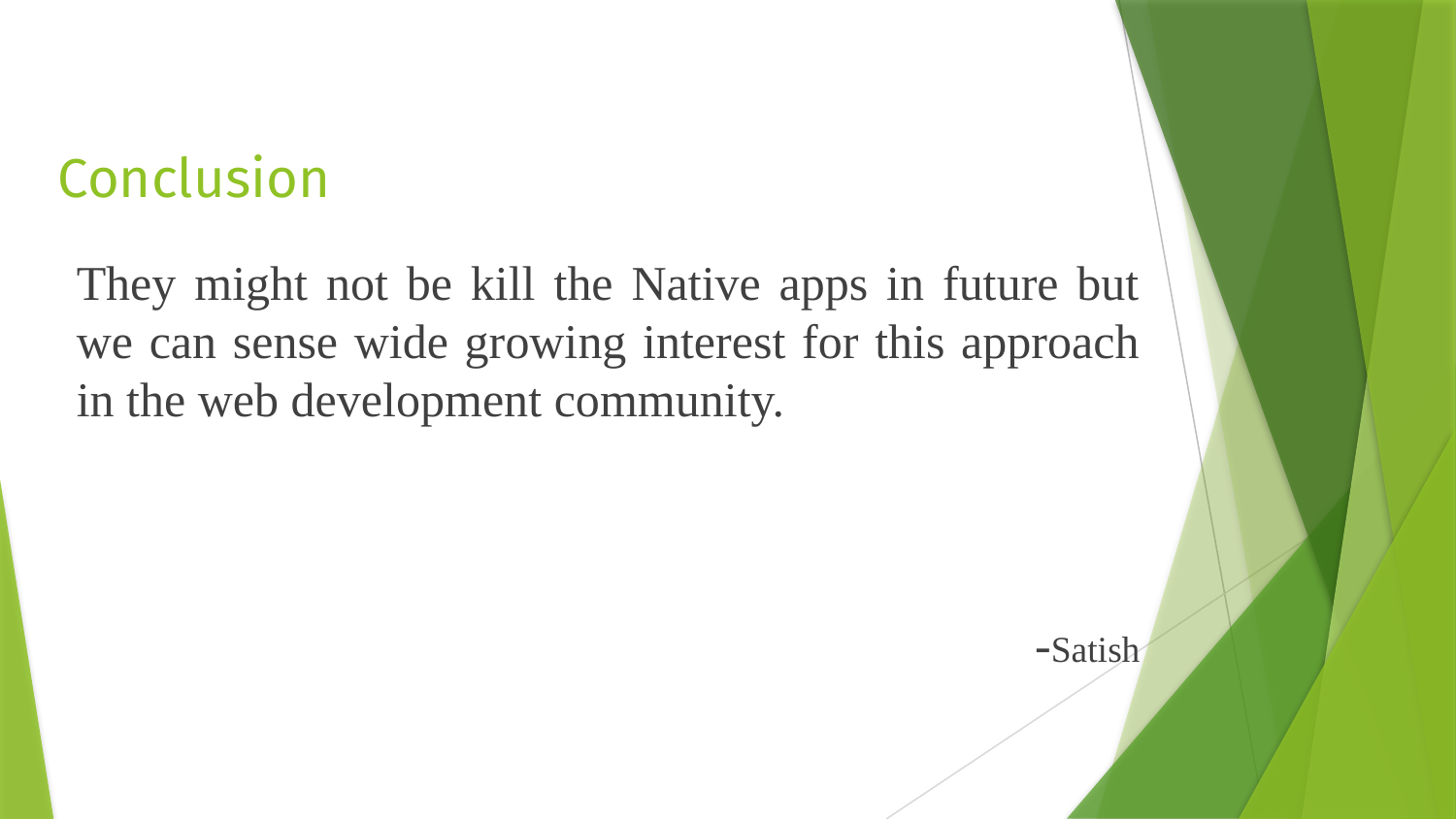

# Conclusion
They might not be kill the Native apps in future but we can sense wide growing interest for this approach in the web development community.

-Satish